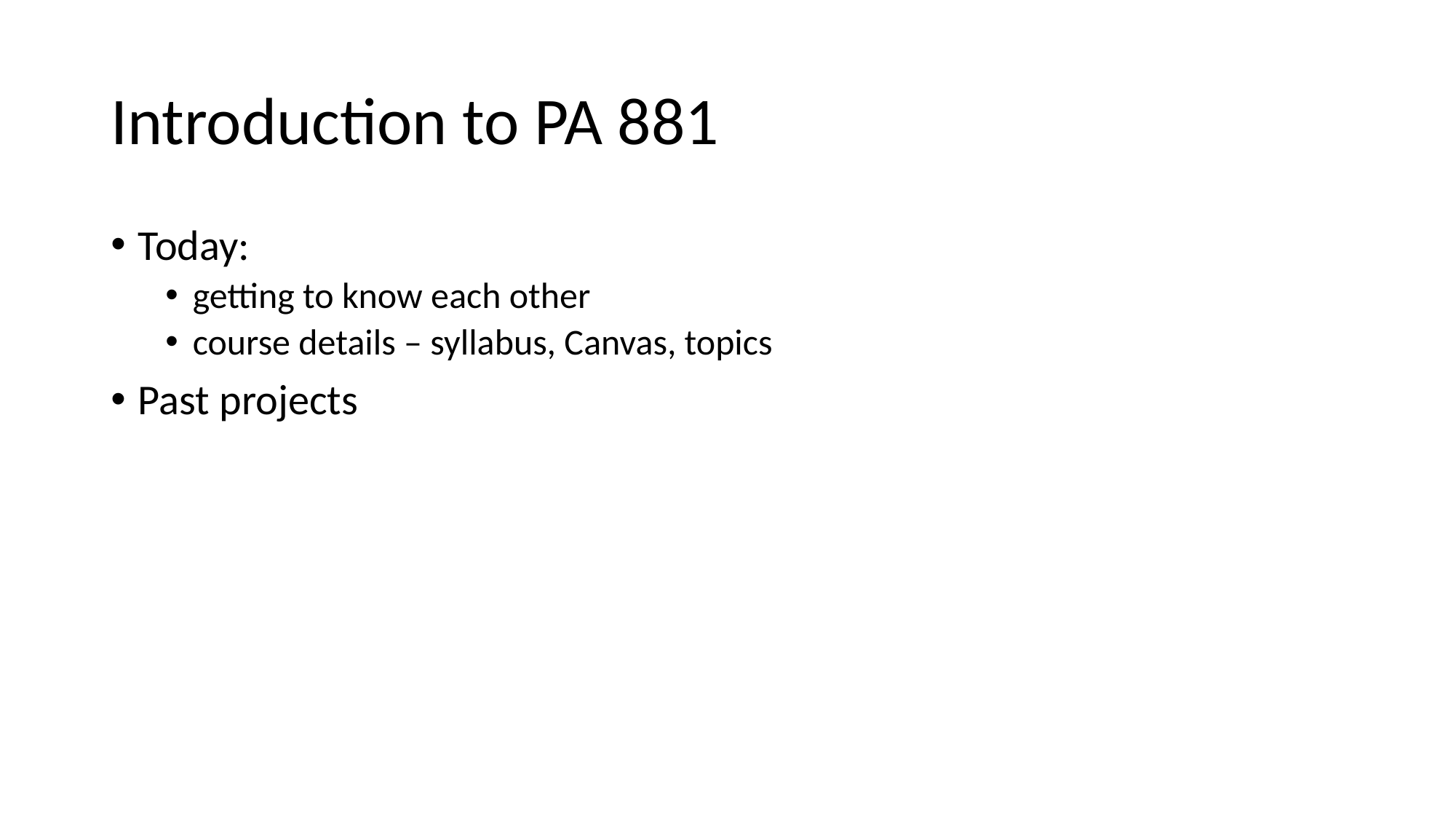

# Introduction to PA 881
Today:
getting to know each other
course details – syllabus, Canvas, topics
Past projects